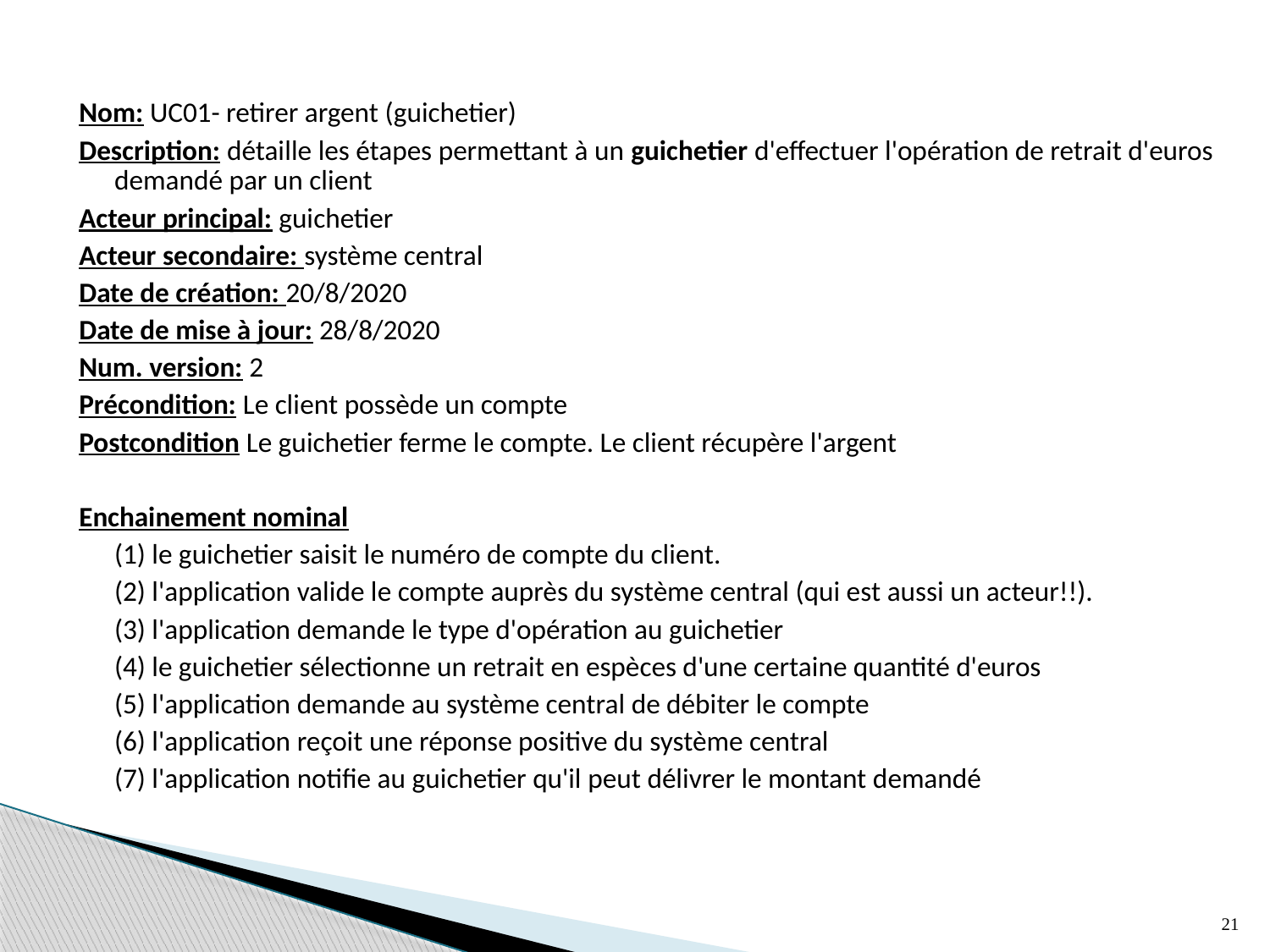

Nom: UC01- retirer argent (guichetier)
Description: détaille les étapes permettant à un guichetier d'effectuer l'opération de retrait d'euros demandé par un client
Acteur principal: guichetier
Acteur secondaire: système central
Date de création: 20/8/2020
Date de mise à jour: 28/8/2020
Num. version: 2
Précondition: Le client possède un compte
Postcondition Le guichetier ferme le compte. Le client récupère l'argent

Enchainement nominal
	(1) le guichetier saisit le numéro de compte du client.
	(2) l'application valide le compte auprès du système central (qui est aussi un acteur!!).
	(3) l'application demande le type d'opération au guichetier
	(4) le guichetier sélectionne un retrait en espèces d'une certaine quantité d'euros
	(5) l'application demande au système central de débiter le compte
	(6) l'application reçoit une réponse positive du système central
	(7) l'application notifie au guichetier qu'il peut délivrer le montant demandé
21